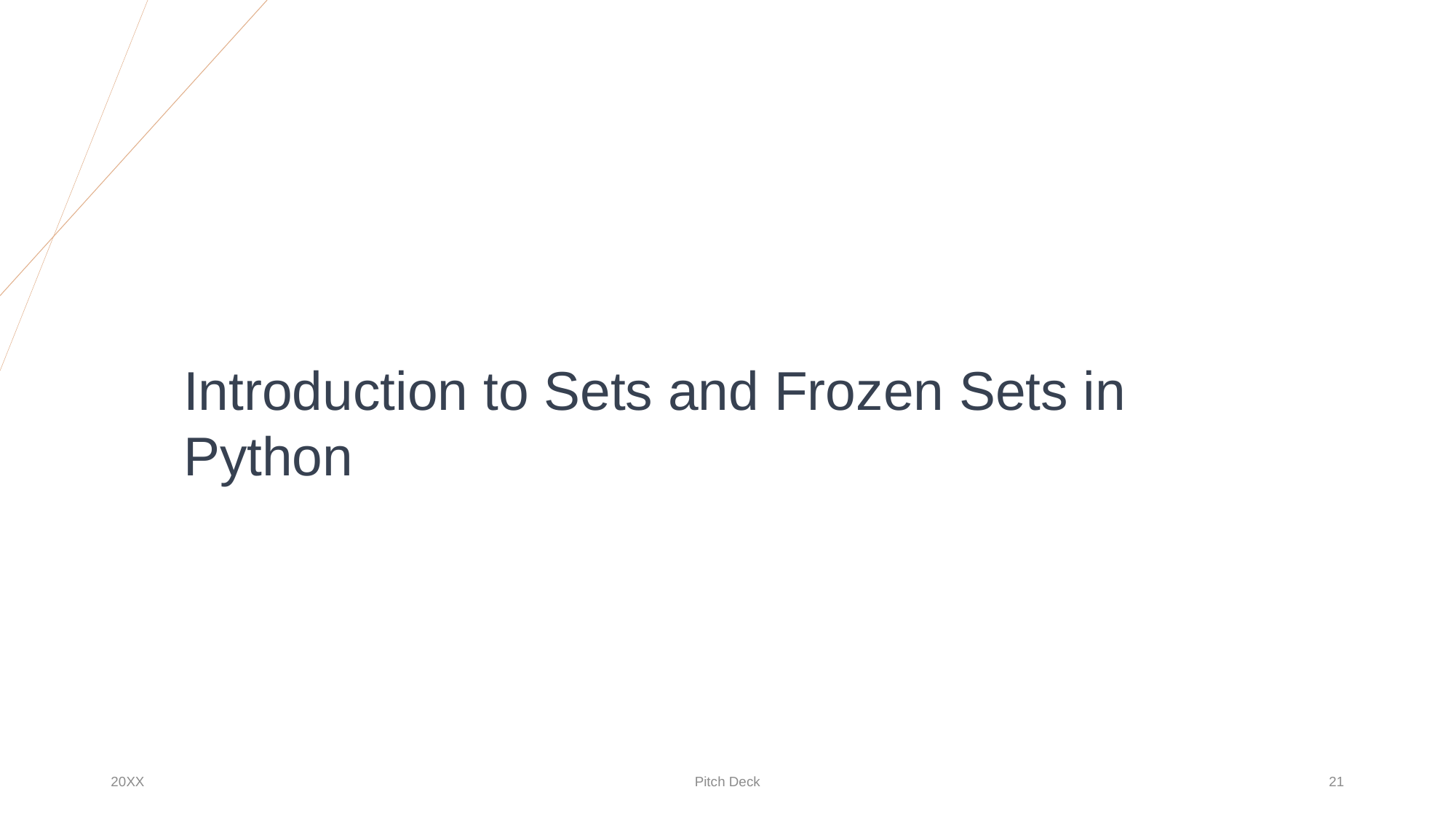

Introduction to Sets and Frozen Sets in Python
20XX
Pitch Deck
21